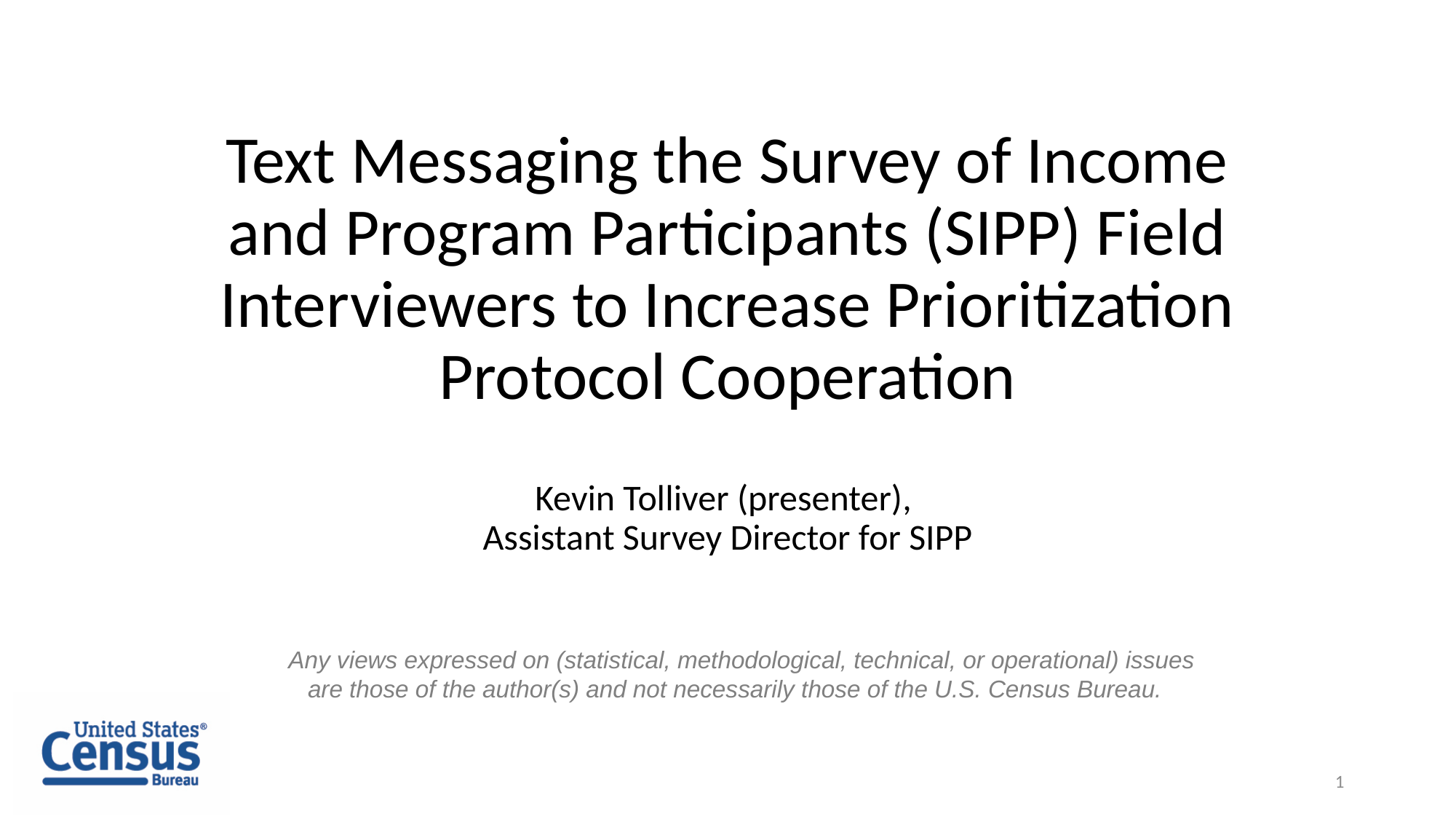

# Text Messaging the Survey of Income and Program Participants (SIPP) Field Interviewers to Increase Prioritization Protocol Cooperation

Kevin Tolliver (presenter),
Assistant Survey Director for SIPP

 Any views expressed on (statistical, methodological, technical, or operational) issues are those of the author(s) and not necessarily those of the U.S. Census Bureau.

1